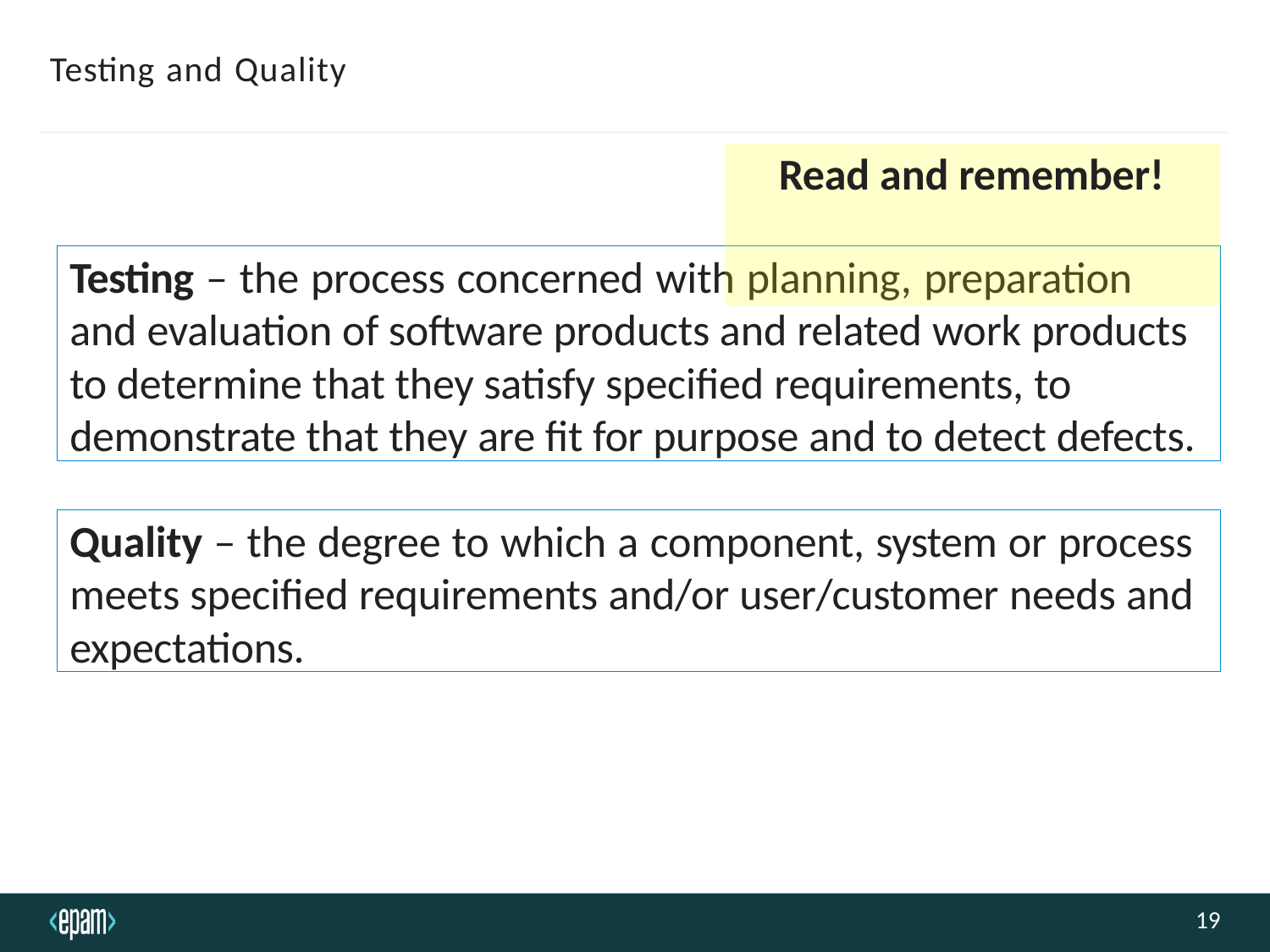

Testing and Quality

# Read and remember!
Testing – the process concerned with planning, preparation  and evaluation of software products and related work products  to determine that they satisfy specified requirements, to  demonstrate that they are fit for purpose and to detect defects.
Quality – the degree to which a component, system or process  meets specified requirements and/or user/customer needs and  expectations.
19